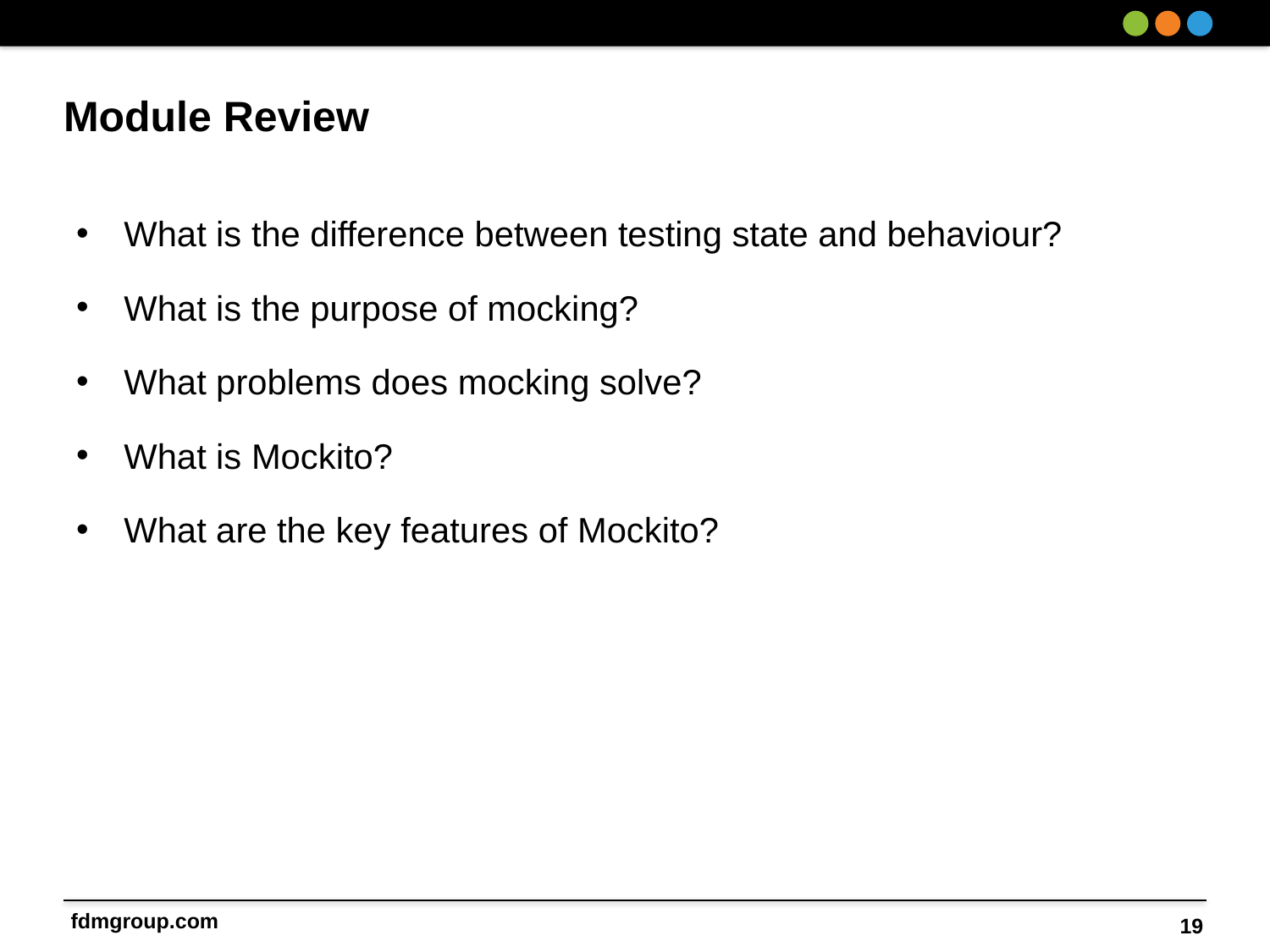

# Module Review
What is the difference between testing state and behaviour?
What is the purpose of mocking?
What problems does mocking solve?
What is Mockito?
What are the key features of Mockito?
19